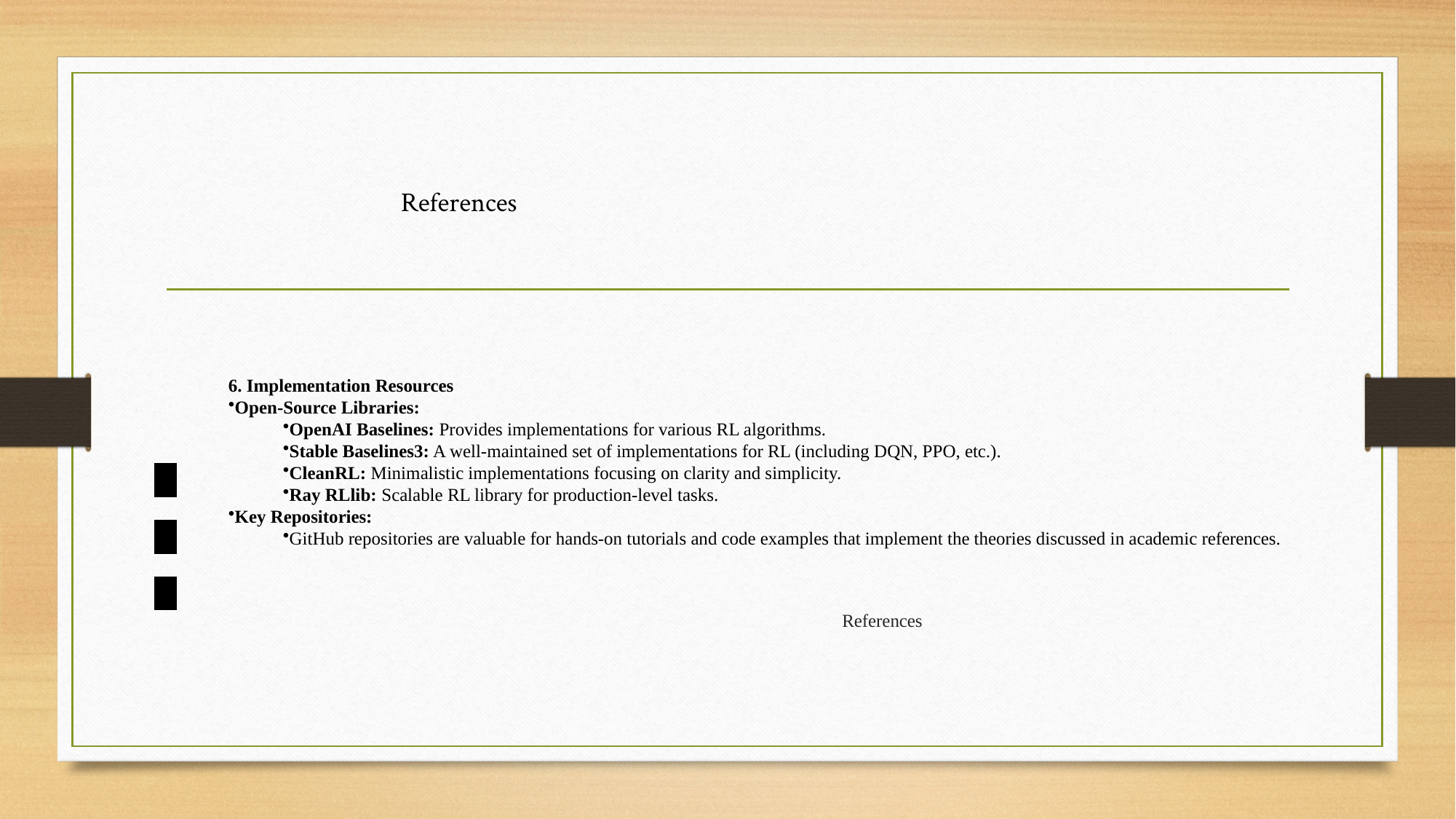

References
6. Implementation Resources
Open-Source Libraries:
OpenAI Baselines: Provides implementations for various RL algorithms.
Stable Baselines3: A well-maintained set of implementations for RL (including DQN, PPO, etc.).
CleanRL: Minimalistic implementations focusing on clarity and simplicity.
Ray RLlib: Scalable RL library for production-level tasks.
Key Repositories:
GitHub repositories are valuable for hands-on tutorials and code examples that implement the theories discussed in academic references.

# References